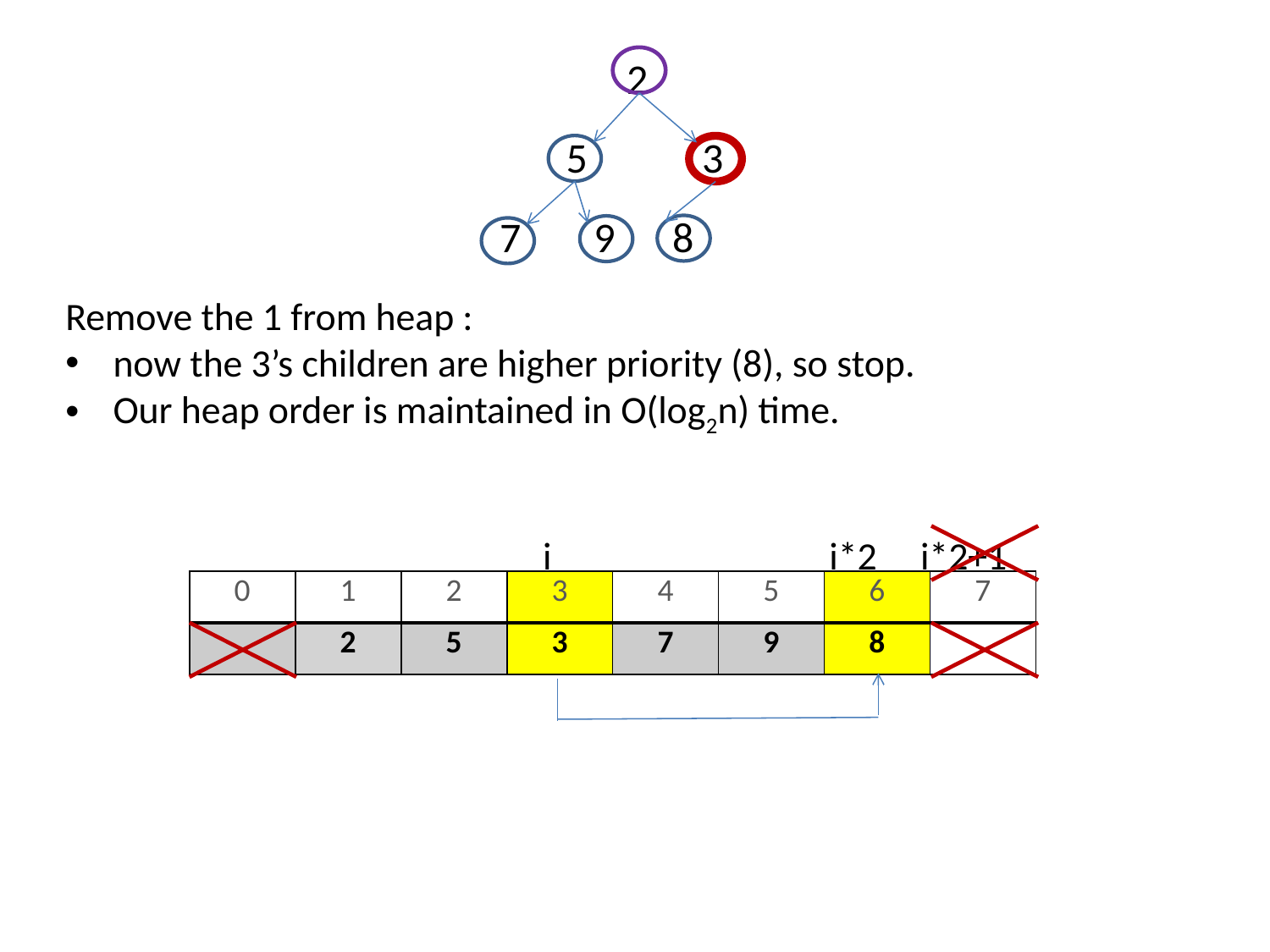

2
       5         3
7      9      8

Remove the 1 from heap :
now the 3’s children are higher priority (8), so stop.
Our heap order is maintained in O(log2n) time.

                                                       i                                i*2     i*2+1
| 0 | 1 | 2 | 3 | 4 | 5 | 6 | 7 |
| --- | --- | --- | --- | --- | --- | --- | --- |
|  | 2 | 5 | 3 | 7 | 9 | 8 |  |